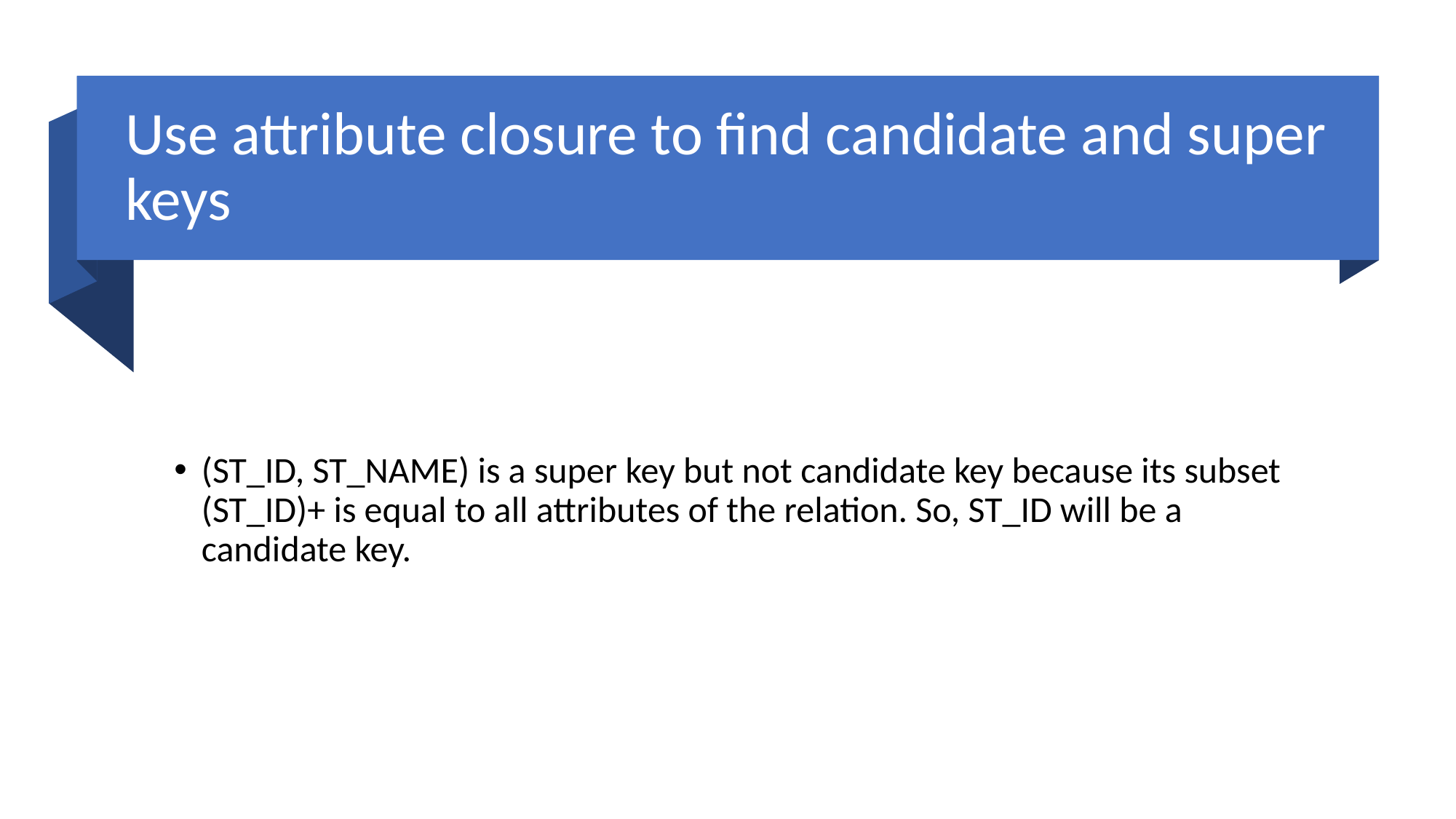

# Use attribute closure to find candidate and super keys

(ST_ID, ST_NAME) is a super key but not candidate key because its subset (ST_ID)+ is equal to all attributes of the relation. So, ST_ID will be a candidate key.